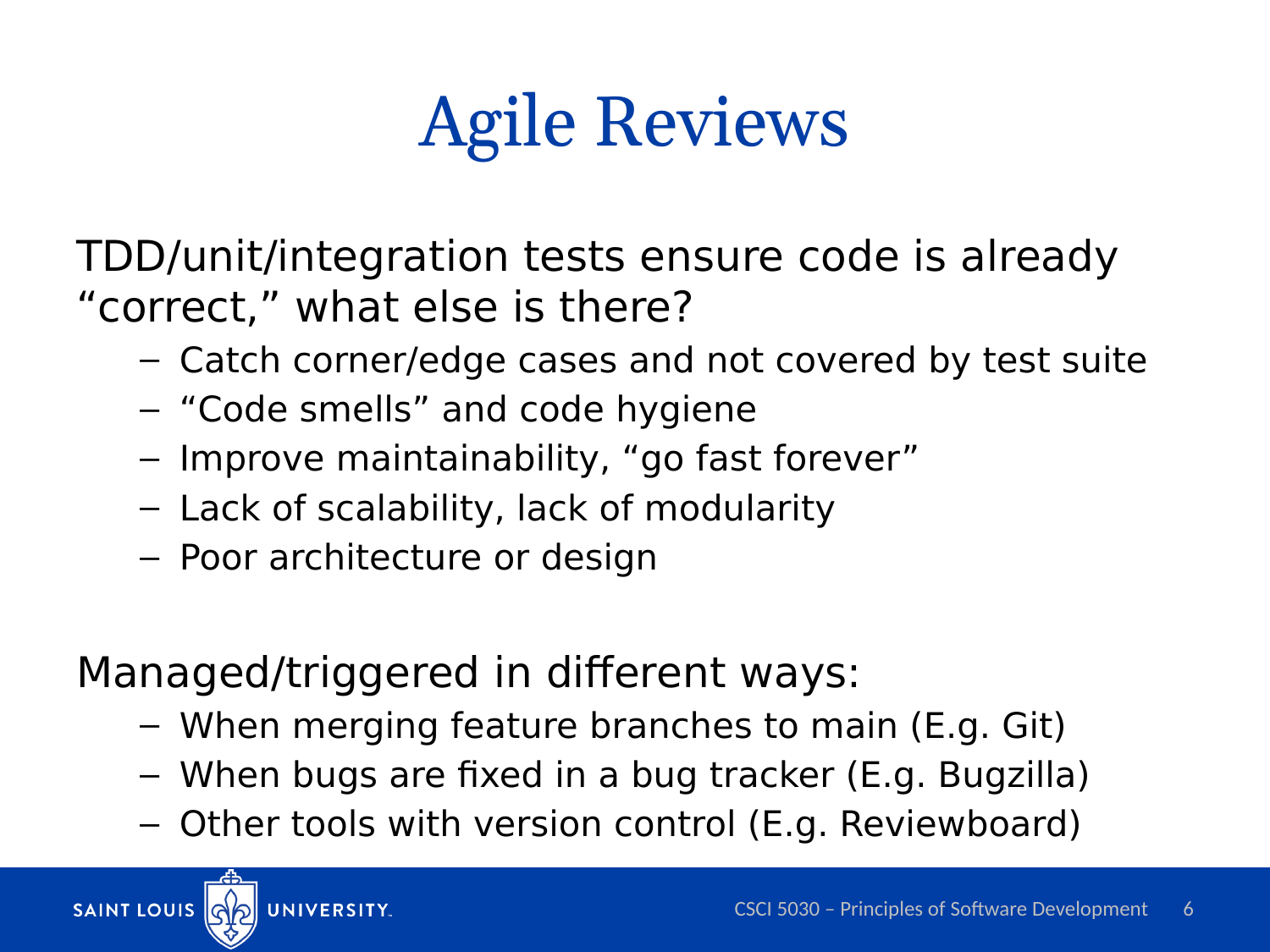

# Agile Reviews
TDD/unit/integration tests ensure code is already “correct,” what else is there?
Catch corner/edge cases and not covered by test suite
“Code smells” and code hygiene
Improve maintainability, “go fast forever”
Lack of scalability, lack of modularity
Poor architecture or design

Managed/triggered in different ways:
When merging feature branches to main (E.g. Git)
When bugs are fixed in a bug tracker (E.g. Bugzilla)
Other tools with version control (E.g. Reviewboard)
CSCI 5030 – Principles of Software Development
6